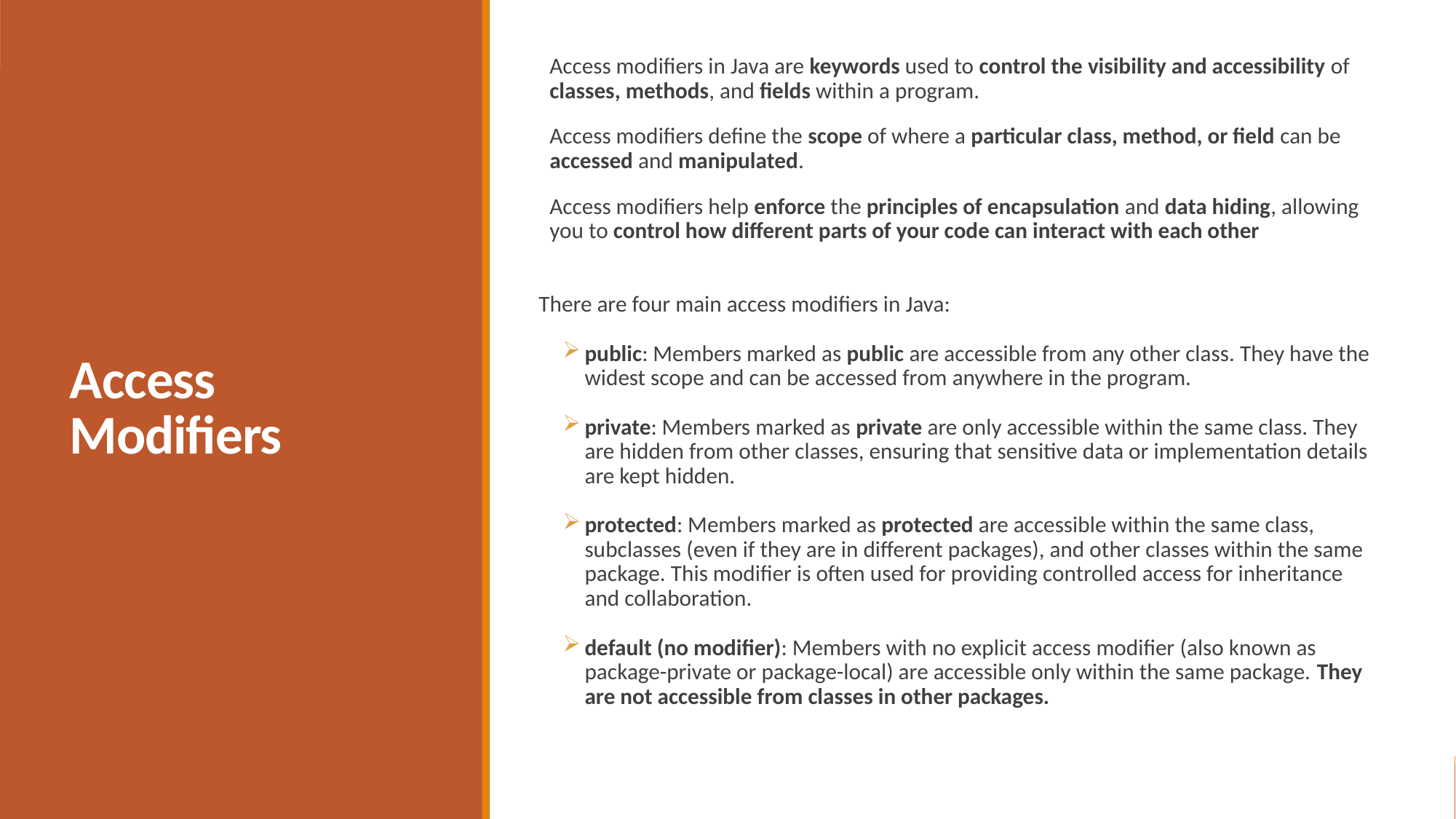

Access modifiers in Java are keywords used to control the visibility and accessibility of classes, methods, and fields within a program.
Access modifiers define the scope of where a particular class, method, or field can be accessed and manipulated.
Access modifiers help enforce the principles of encapsulation and data hiding, allowing you to control how different parts of your code can interact with each other

There are four main access modifiers in Java:

public: Members marked as public are accessible from any other class. They have the widest scope and can be accessed from anywhere in the program.

private: Members marked as private are only accessible within the same class. They are hidden from other classes, ensuring that sensitive data or implementation details are kept hidden.

protected: Members marked as protected are accessible within the same class, subclasses (even if they are in different packages), and other classes within the same package. This modifier is often used for providing controlled access for inheritance and collaboration.

default (no modifier): Members with no explicit access modifier (also known as package-private or package-local) are accessible only within the same package. They are not accessible from classes in other packages.

# Access Modifiers